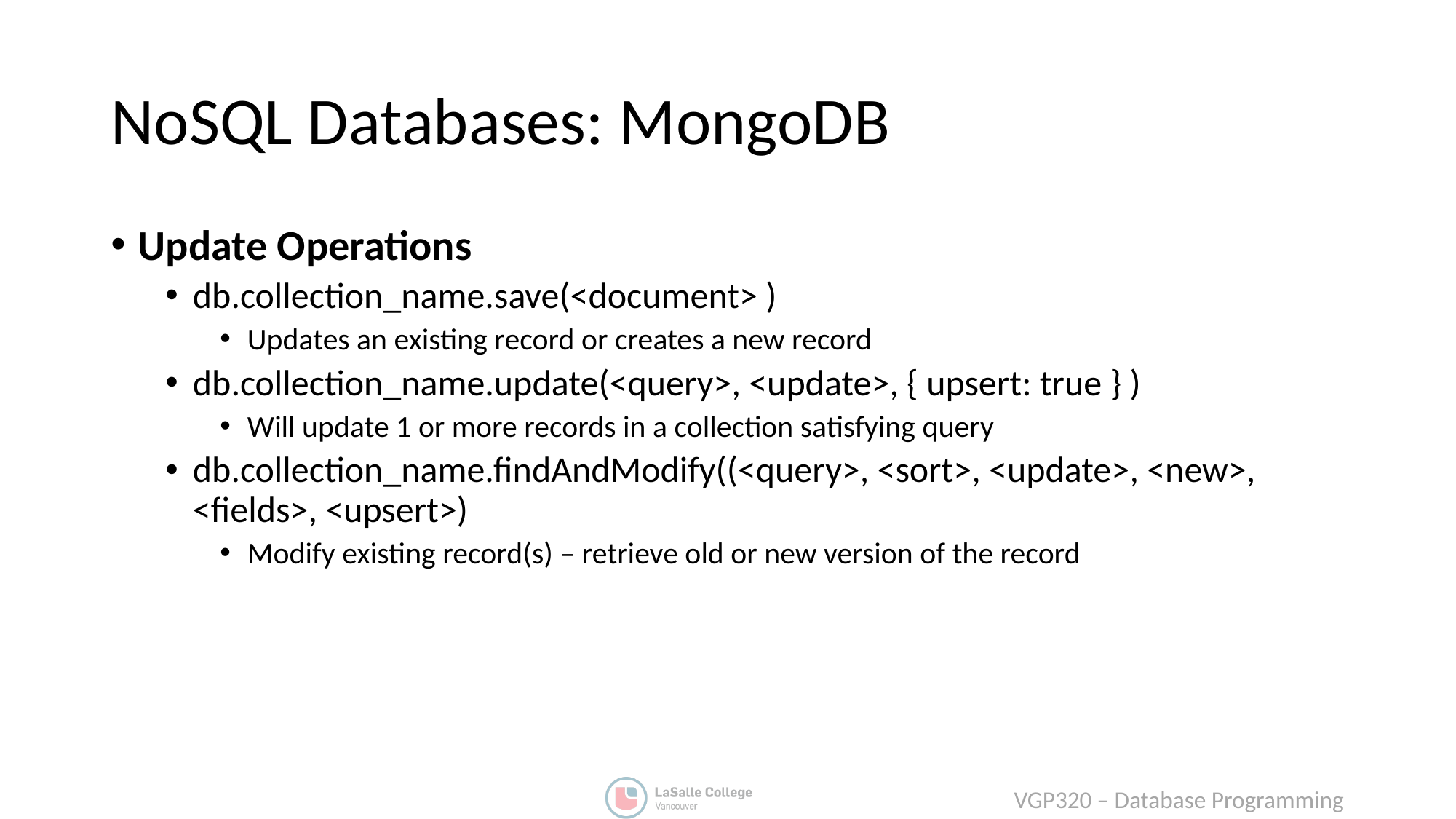

# NoSQL Databases: MongoDB
Update Operations
db.collection_name.save(<document> )
Updates an existing record or creates a new record
db.collection_name.update(<query>, <update>, { upsert: true } )
Will update 1 or more records in a collection satisfying query
db.collection_name.findAndModify((<query>, <sort>, <update>, <new>, <fields>, <upsert>)
Modify existing record(s) – retrieve old or new version of the record